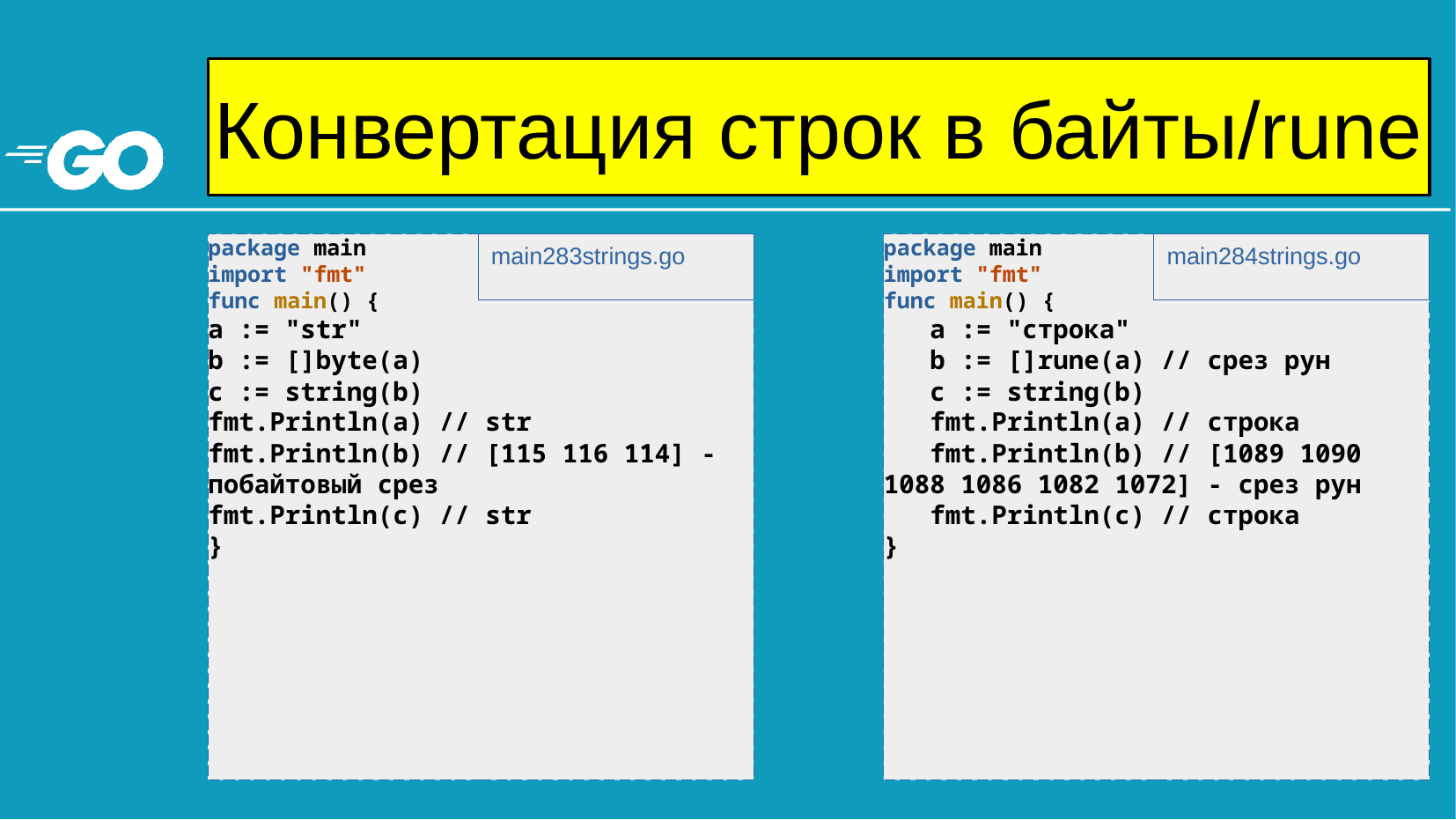

# Конвертация строк в байты/rune
package main
import "fmt"
func main() {
a := "str"
b := []byte(a)
c := string(b)
fmt.Println(a) // str
fmt.Println(b) // [115 116 114] - побайтовый срез
fmt.Println(c) // str
}
main283strings.go
package main
import "fmt"
func main() {
   a := "строка"
   b := []rune(a) // срез рун
   c := string(b)
   fmt.Println(a) // строка
   fmt.Println(b) // [1089 1090 1088 1086 1082 1072] - срез рун
   fmt.Println(c) // строка
}
main284strings.go